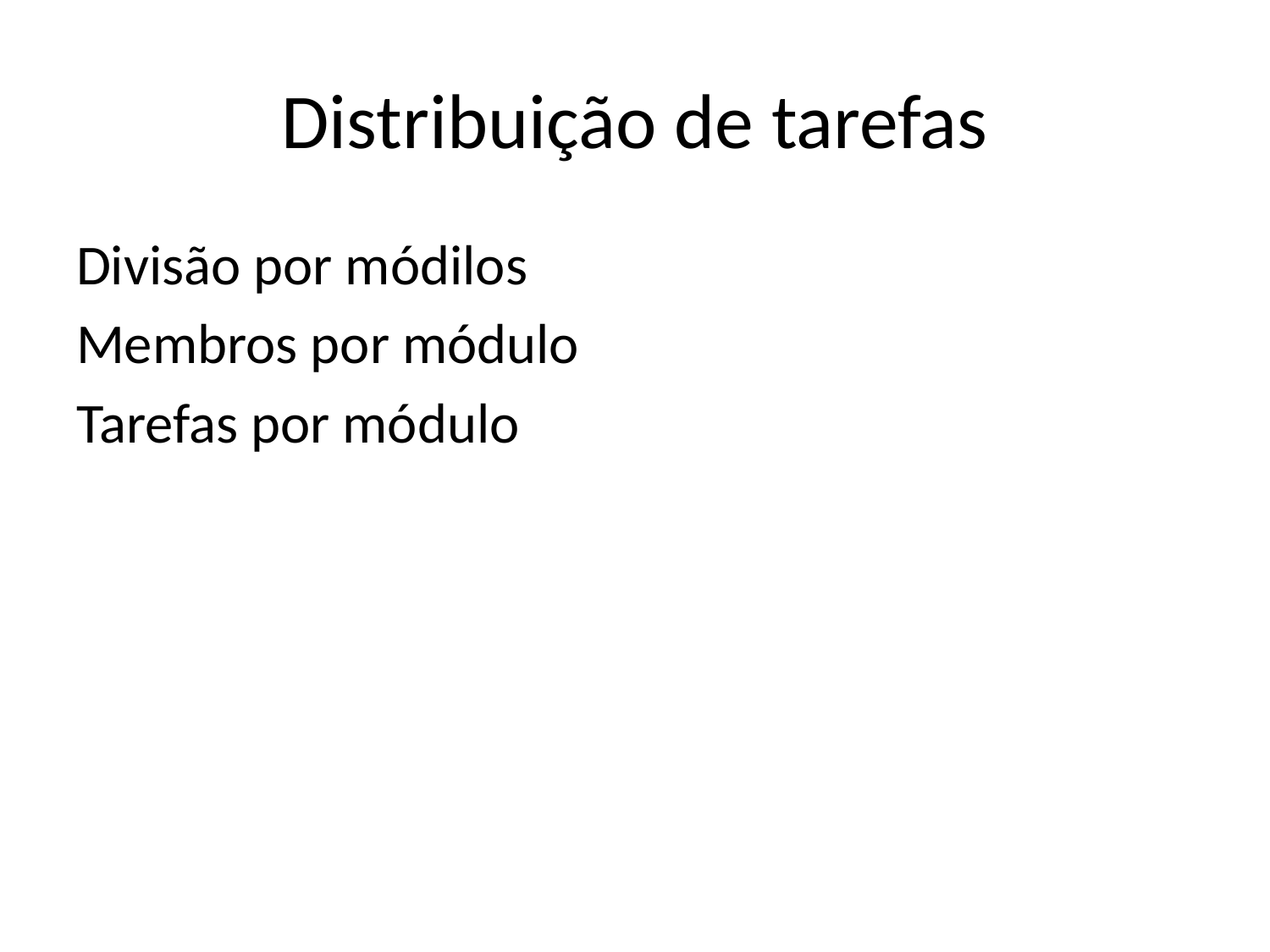

# Distribuição de tarefas
Divisão por módilos
Membros por módulo
Tarefas por módulo